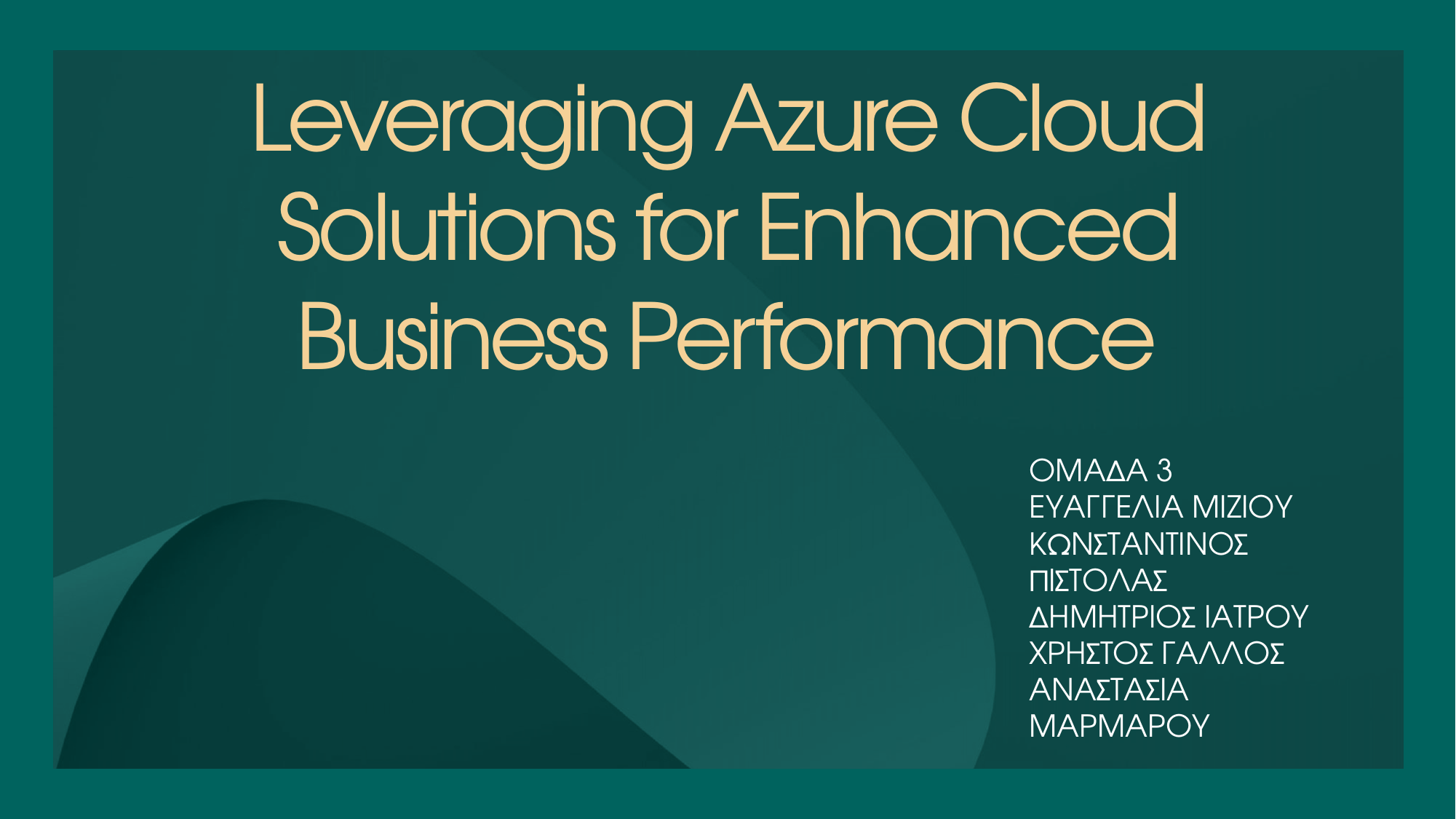

Leveraging Azure Cloud Solutions for Enhanced Business Performance
ΟΜΑΔΑ 3
ΕΥΑΓΓΕΛΙΑ ΜΙΖΙΟΥ
ΚΩΝΣΤΑΝΤΙΝΟΣ ΠΙΣΤΟΛΑΣ
ΔΗΜΗΤΡΙΟΣ ΙΑΤΡΟΥ
ΧΡΗΣΤΟΣ ΓΑΛΛΟΣ
ΑΝΑΣΤΑΣΙΑ ΜΑΡΜΑΡΟΥ